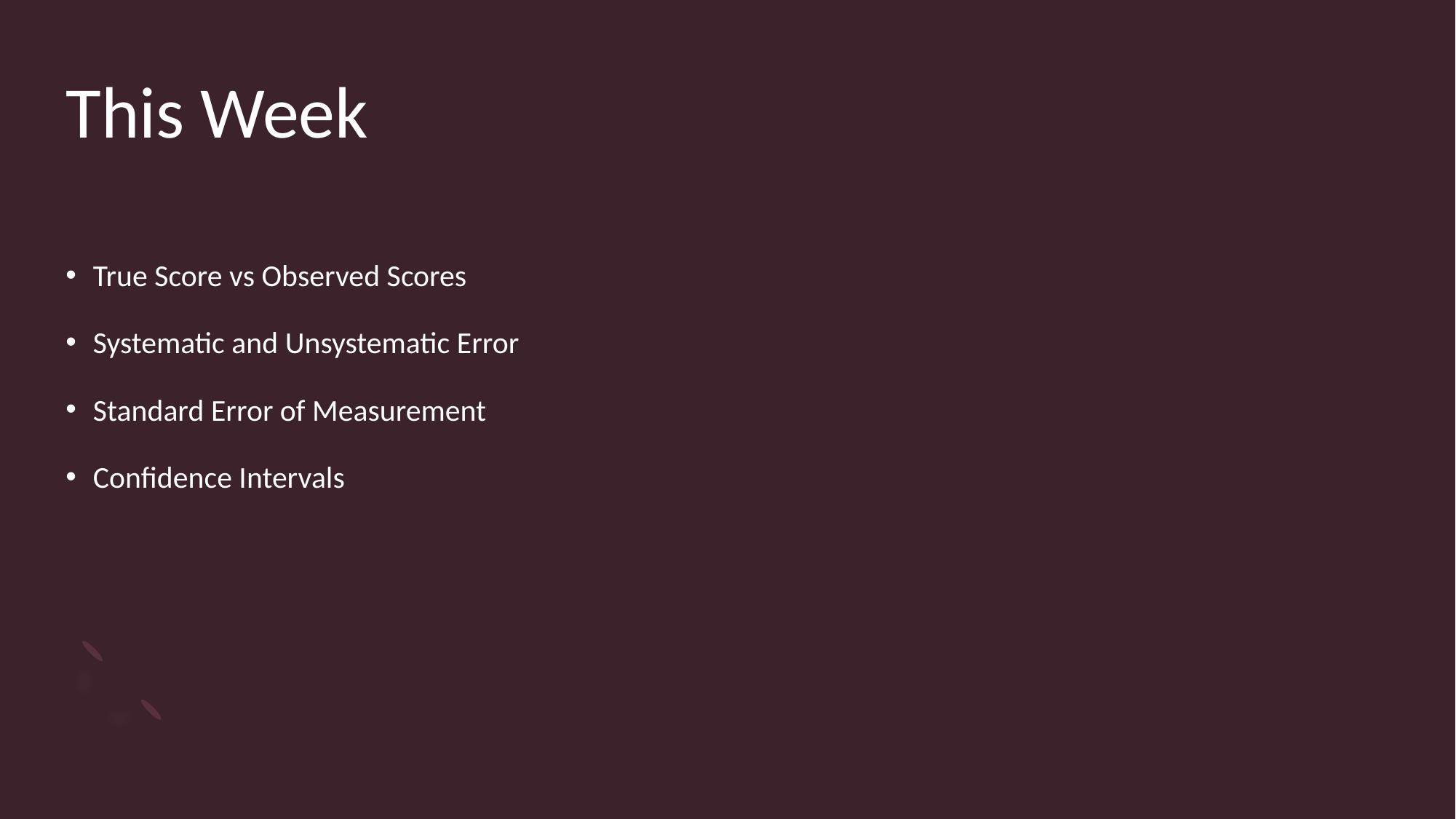

# This Week
True Score vs Observed Scores
Systematic and Unsystematic Error
Standard Error of Measurement
Confidence Intervals